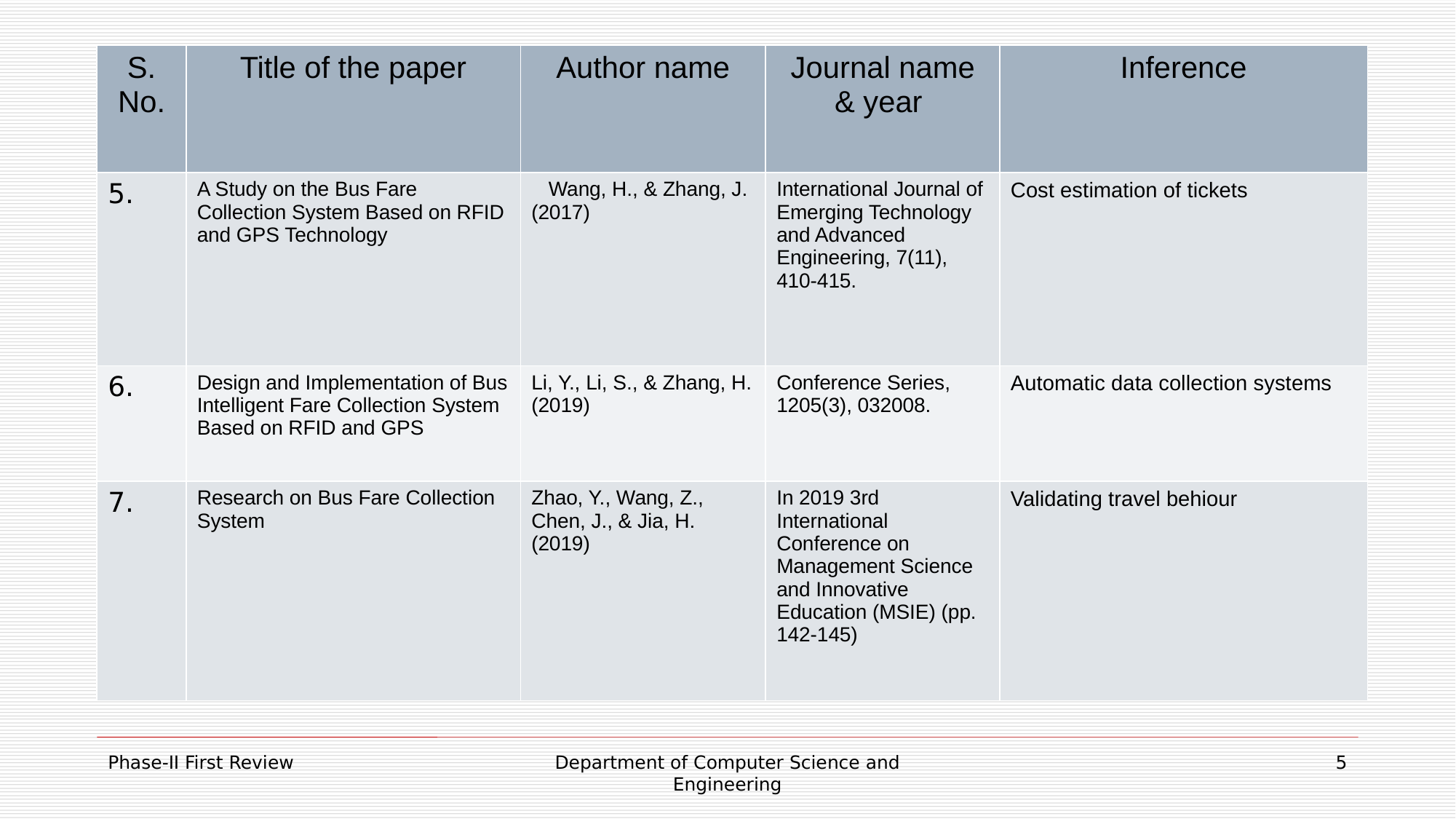

| S. No. | Title of the paper | Author name | Journal name & year | Inference |
| --- | --- | --- | --- | --- |
| 5. | A Study on the Bus Fare Collection System Based on RFID and GPS Technology | Wang, H., & Zhang, J. (2017) | International Journal of Emerging Technology and Advanced Engineering, 7(11), 410-415. | Cost estimation of tickets |
| 6. | Design and Implementation of Bus Intelligent Fare Collection System Based on RFID and GPS | Li, Y., Li, S., & Zhang, H. (2019) | Conference Series, 1205(3), 032008. | Automatic data collection systems |
| 7. | Research on Bus Fare Collection System | Zhao, Y., Wang, Z., Chen, J., & Jia, H. (2019) | In 2019 3rd International Conference on Management Science and Innovative Education (MSIE) (pp. 142-145) | Validating travel behiour |
Phase-II First Review
Department of Computer Science and Engineering
5